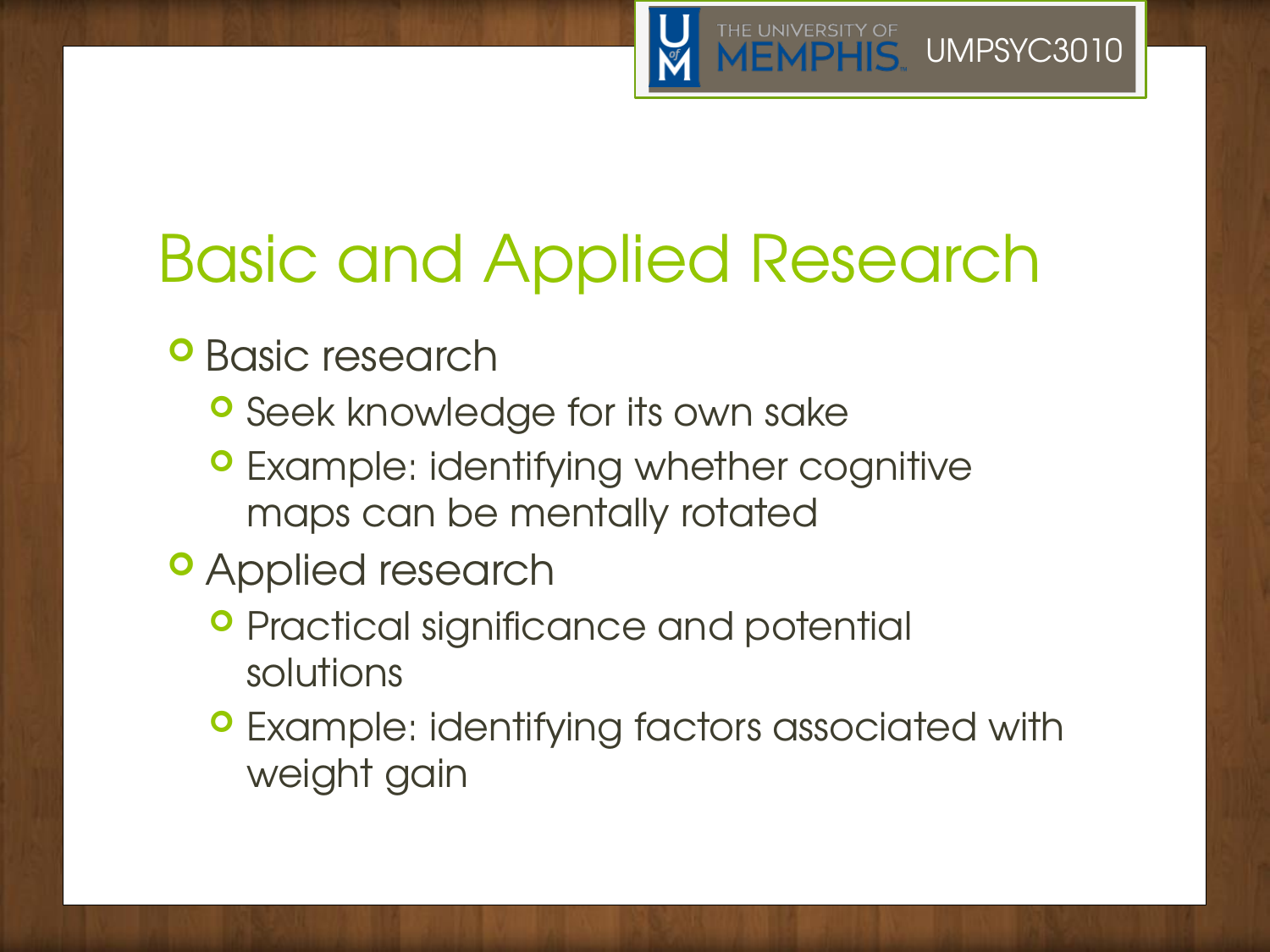

# Basic and Applied Research
Basic research
Seek knowledge for its own sake
Example: identifying whether cognitive maps can be mentally rotated
Applied research
Practical significance and potential solutions
Example: identifying factors associated with weight gain